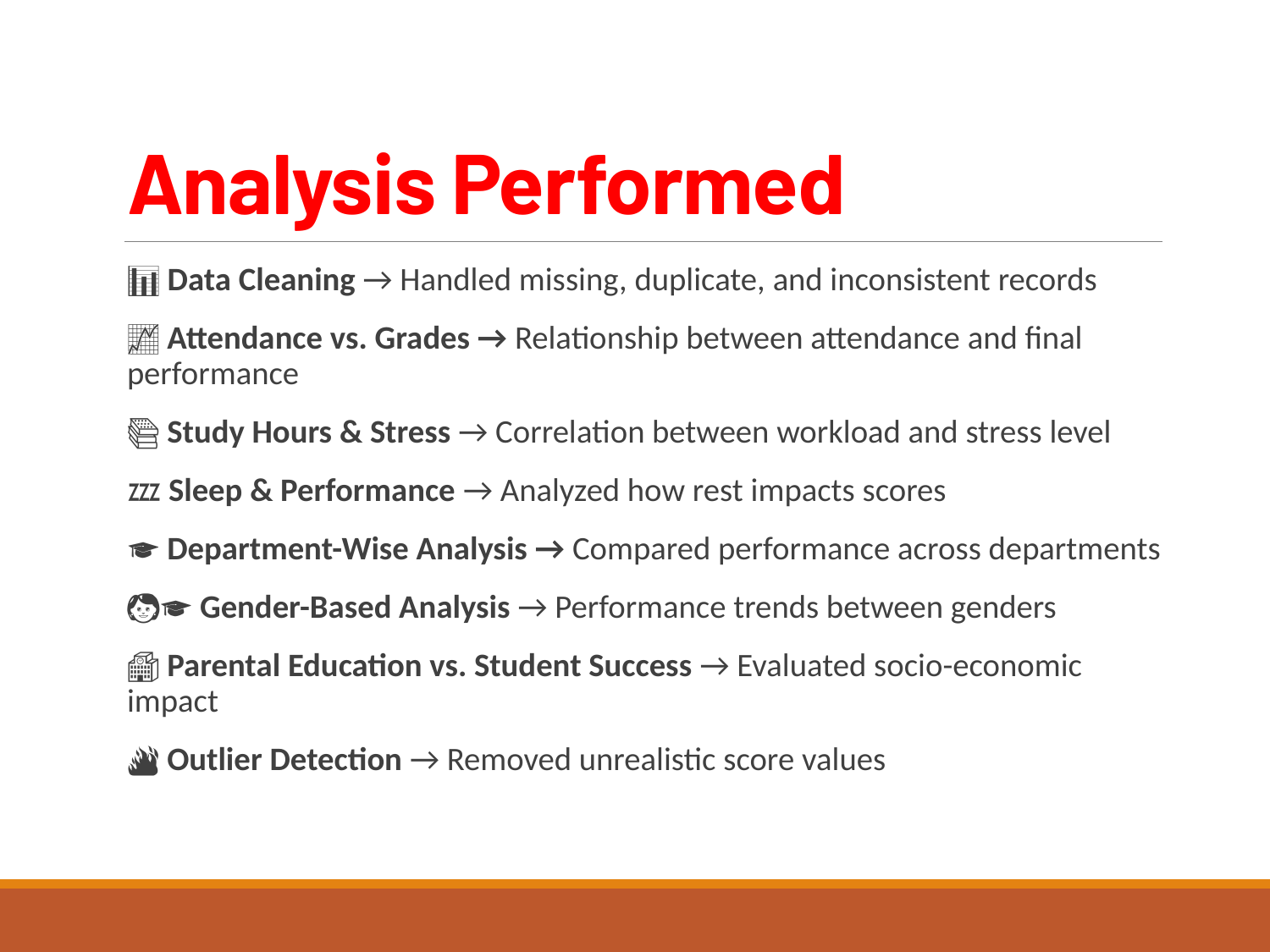

# Analysis Performed
📊 Data Cleaning → Handled missing, duplicate, and inconsistent records
📈 Attendance vs. Grades → Relationship between attendance and final performance
📚 Study Hours & Stress → Correlation between workload and stress level
💤 Sleep & Performance → Analyzed how rest impacts scores
🎓 Department-Wise Analysis → Compared performance across departments
👩‍🎓 Gender-Based Analysis → Performance trends between genders
🏫 Parental Education vs. Student Success → Evaluated socio-economic impact
🔥 Outlier Detection → Removed unrealistic score values